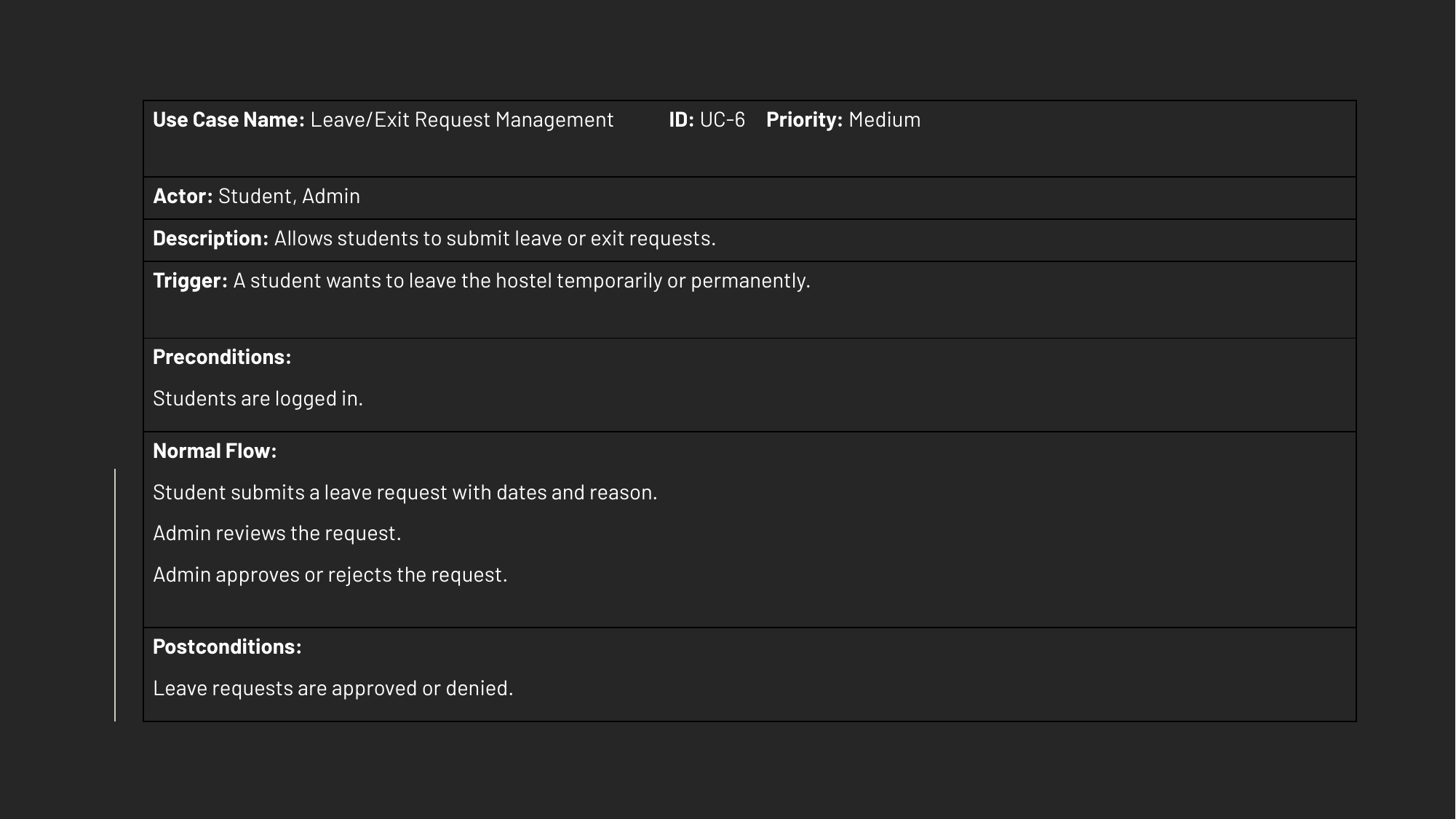

| Use Case Name: Leave/Exit Request Management ID: UC-6 Priority: Medium |
| --- |
| Actor: Student, Admin |
| Description: Allows students to submit leave or exit requests. |
| Trigger: A student wants to leave the hostel temporarily or permanently. |
| Preconditions: Students are logged in. |
| Normal Flow: Student submits a leave request with dates and reason. Admin reviews the request. Admin approves or rejects the request. |
| Postconditions: Leave requests are approved or denied. |